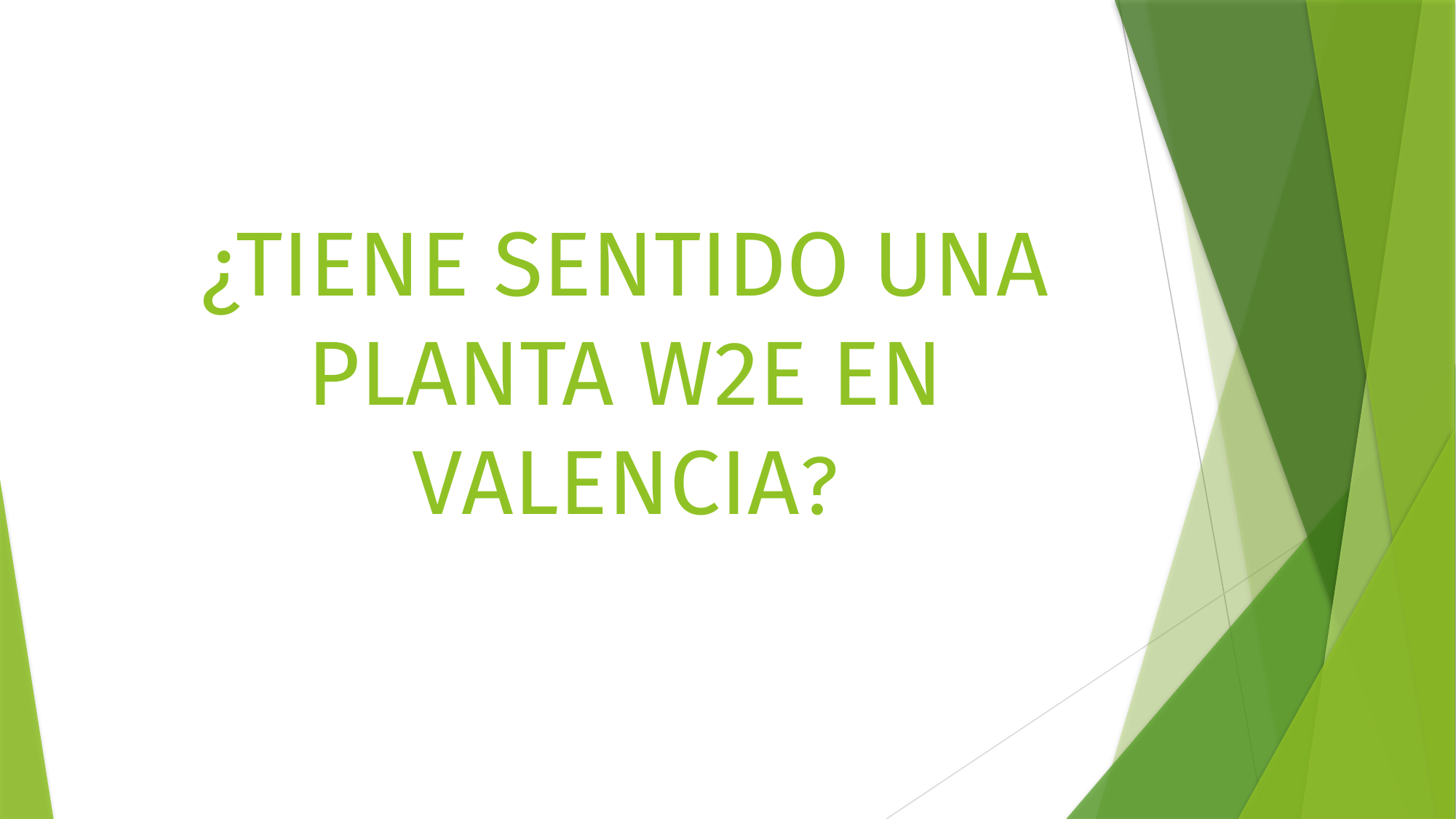

# ¿TIENE SENTIDO UNA PLANTA W2E EN VALENCIA?